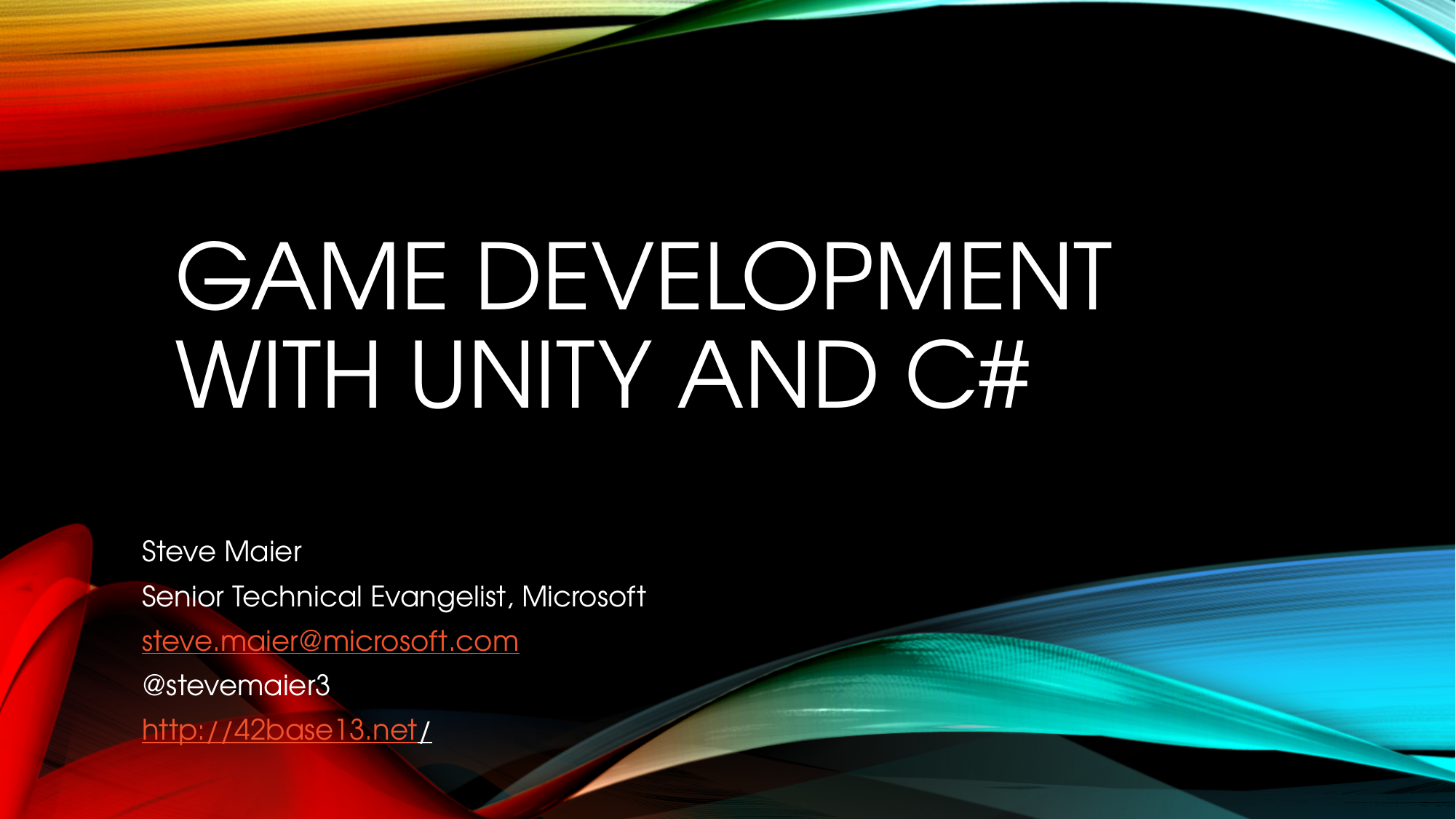

# Game Development With Unity and C#
Steve Maier
Senior Technical Evangelist, Microsoft
steve.maier@microsoft.com
@stevemaier3
http://42base13.net/